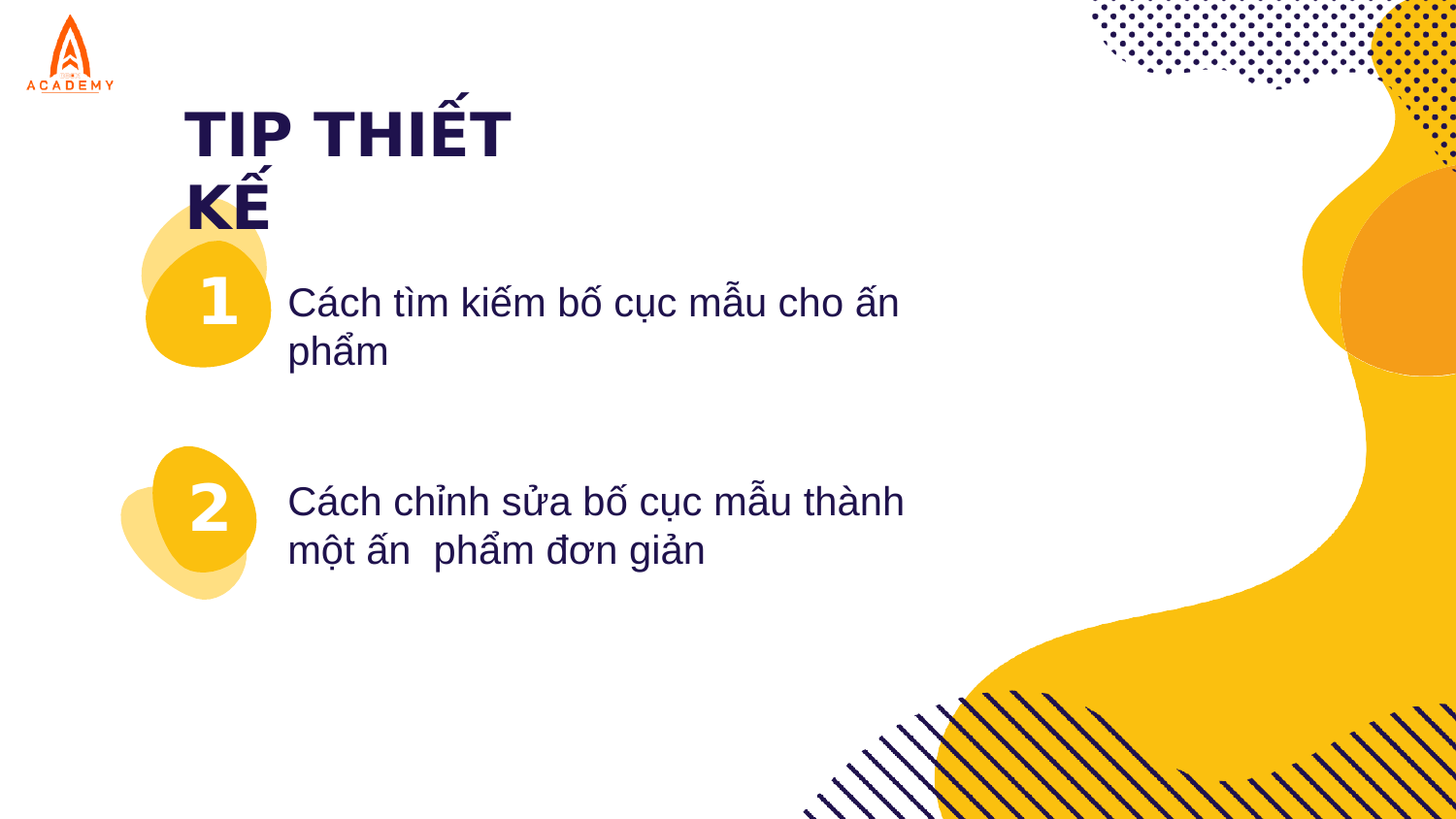

TIP THIẾT KẾ

1
Cách tìm kiếm bố cục mẫu cho ấn phẩm

2
Cách chỉnh sửa bố cục mẫu thành một ấn  phẩm đơn giản